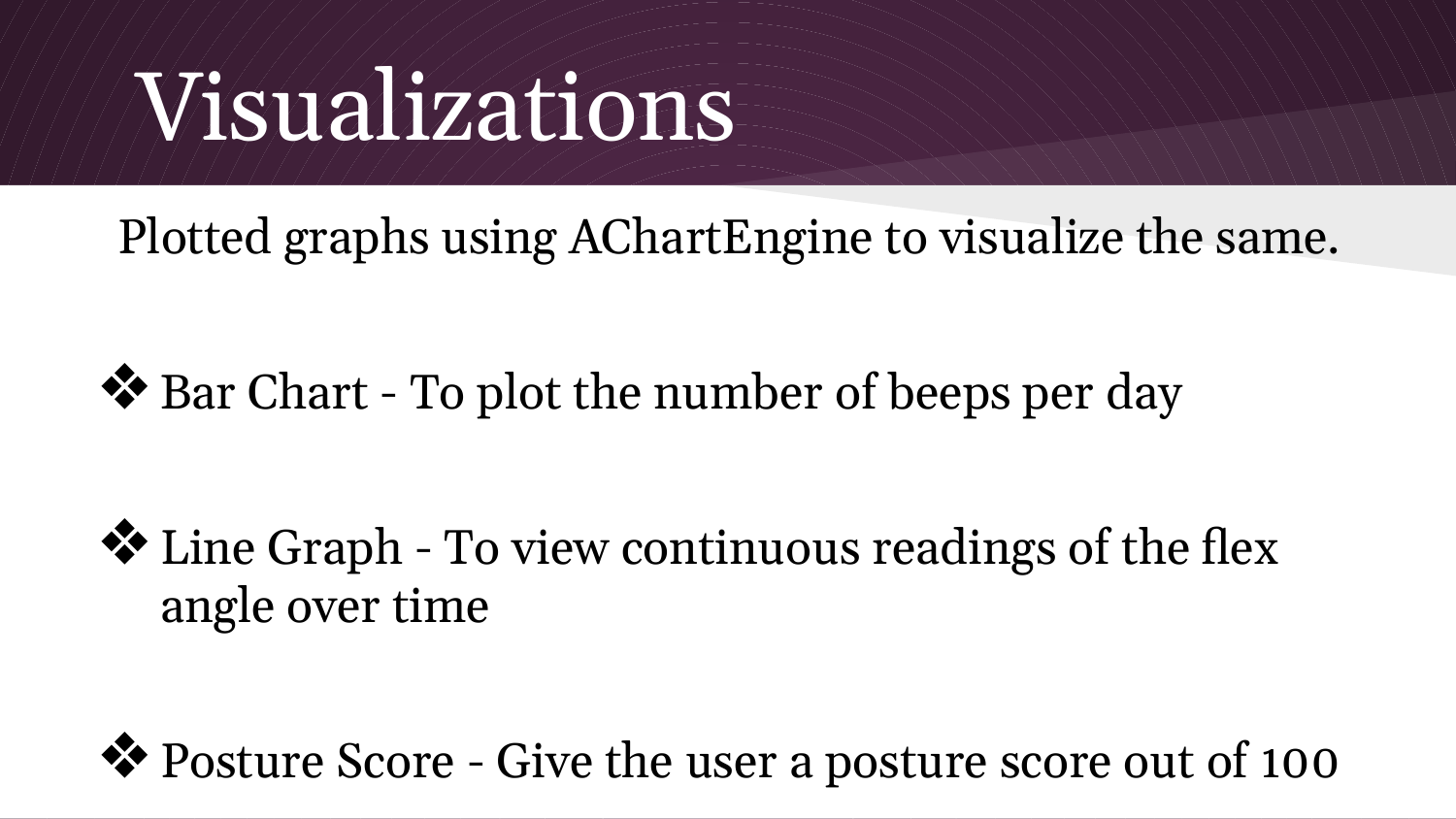

# Visualizations
Plotted graphs using AChartEngine to visualize the same.

Bar Chart - To plot the number of beeps per day

Line Graph - To view continuous readings of the flex angle over time

Posture Score - Give the user a posture score out of 100